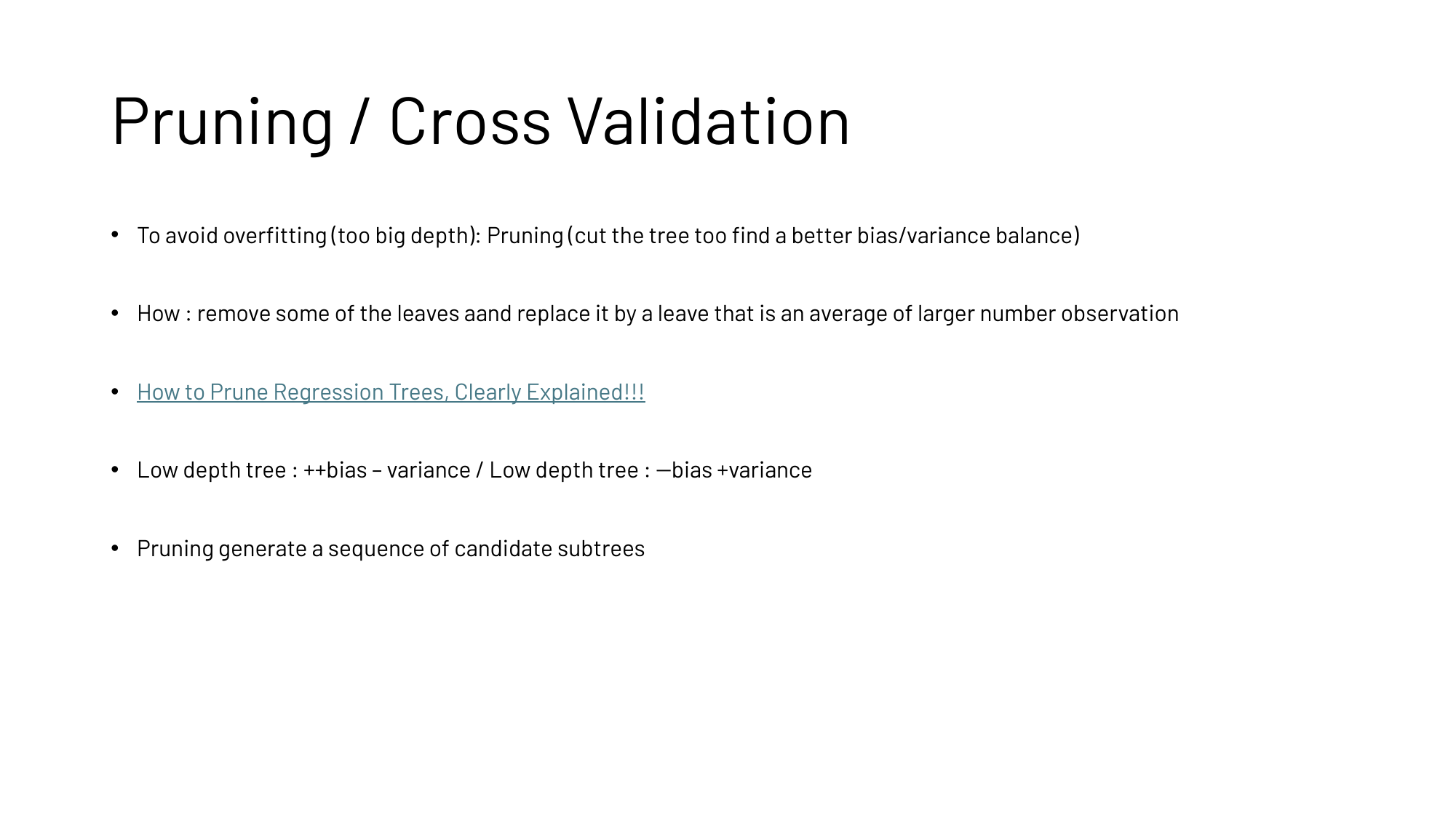

# Pruning / Cross Validation
To avoid overfitting (too big depth): Pruning (cut the tree too find a better bias/variance balance)

How : remove some of the leaves aand replace it by a leave that is an average of larger number observation

How to Prune Regression Trees, Clearly Explained!!!

Low depth tree : ++bias – variance / Low depth tree : --bias +variance

Pruning generate a sequence of candidate subtrees